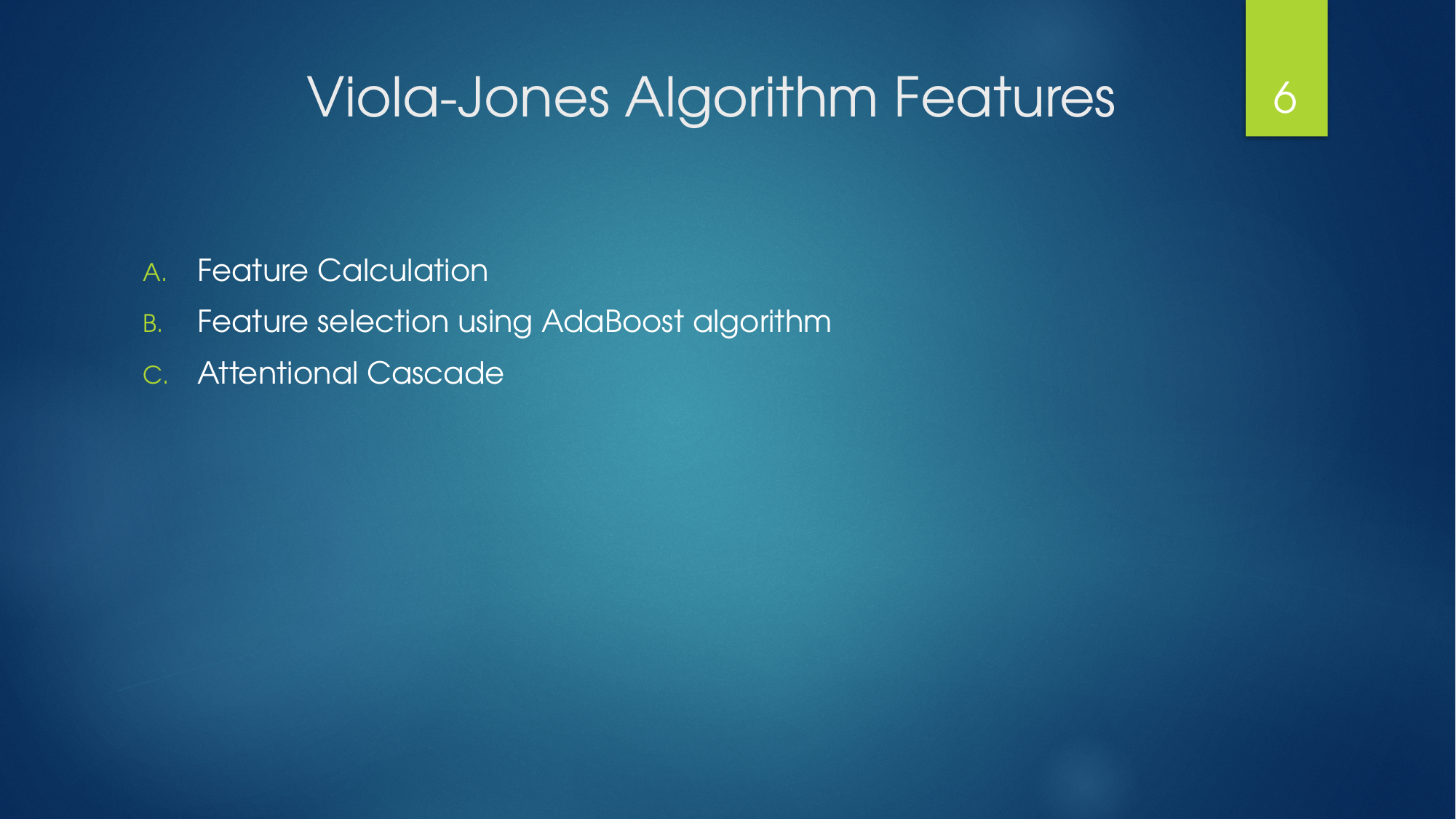

6
# Viola-Jones Algorithm Features
Feature Calculation
Feature selection using AdaBoost algorithm
Attentional Cascade